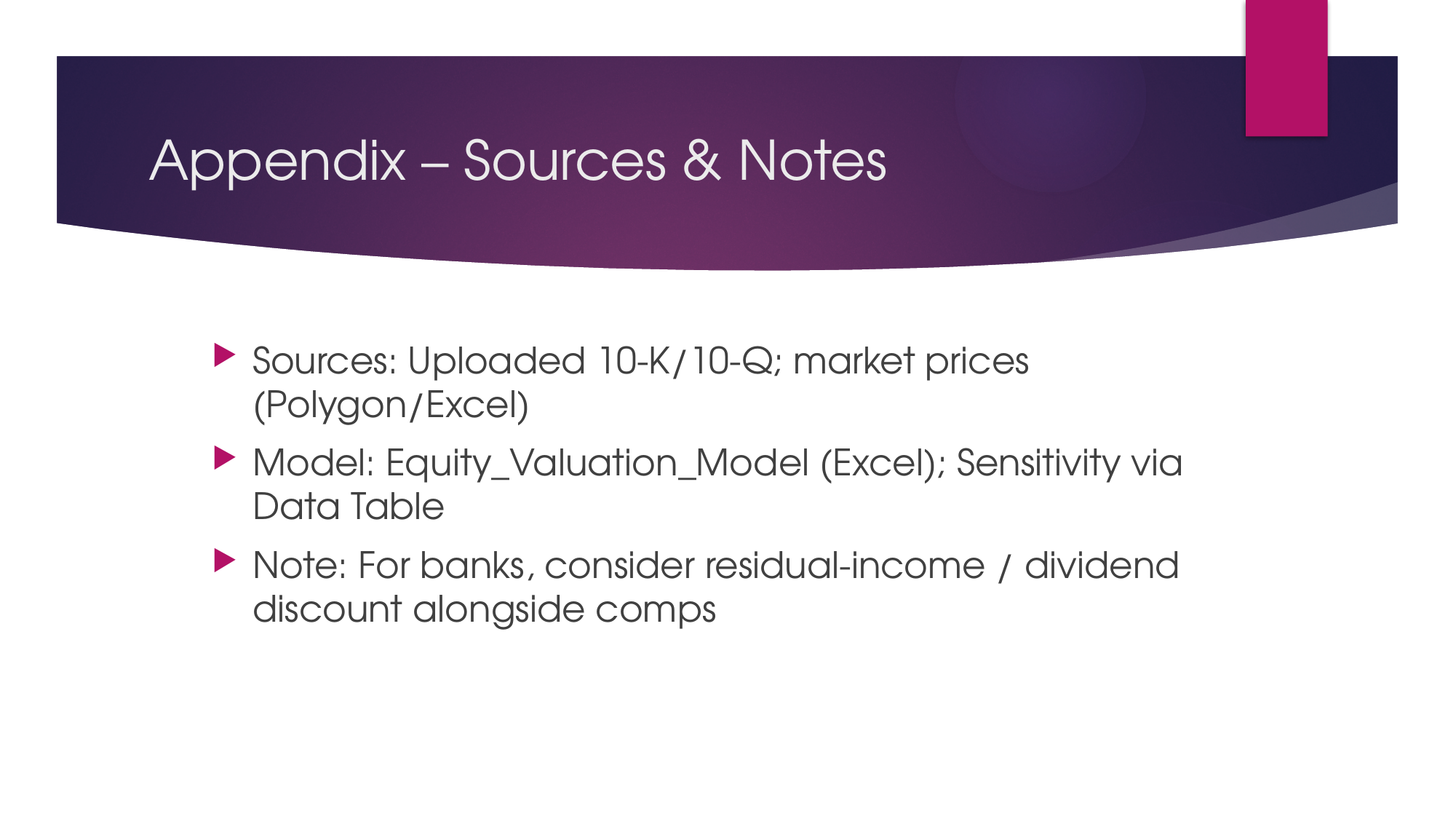

# Appendix – Sources & Notes
Sources: Uploaded 10‑K/10‑Q; market prices (Polygon/Excel)
Model: Equity_Valuation_Model (Excel); Sensitivity via Data Table
Note: For banks, consider residual‑income / dividend discount alongside comps